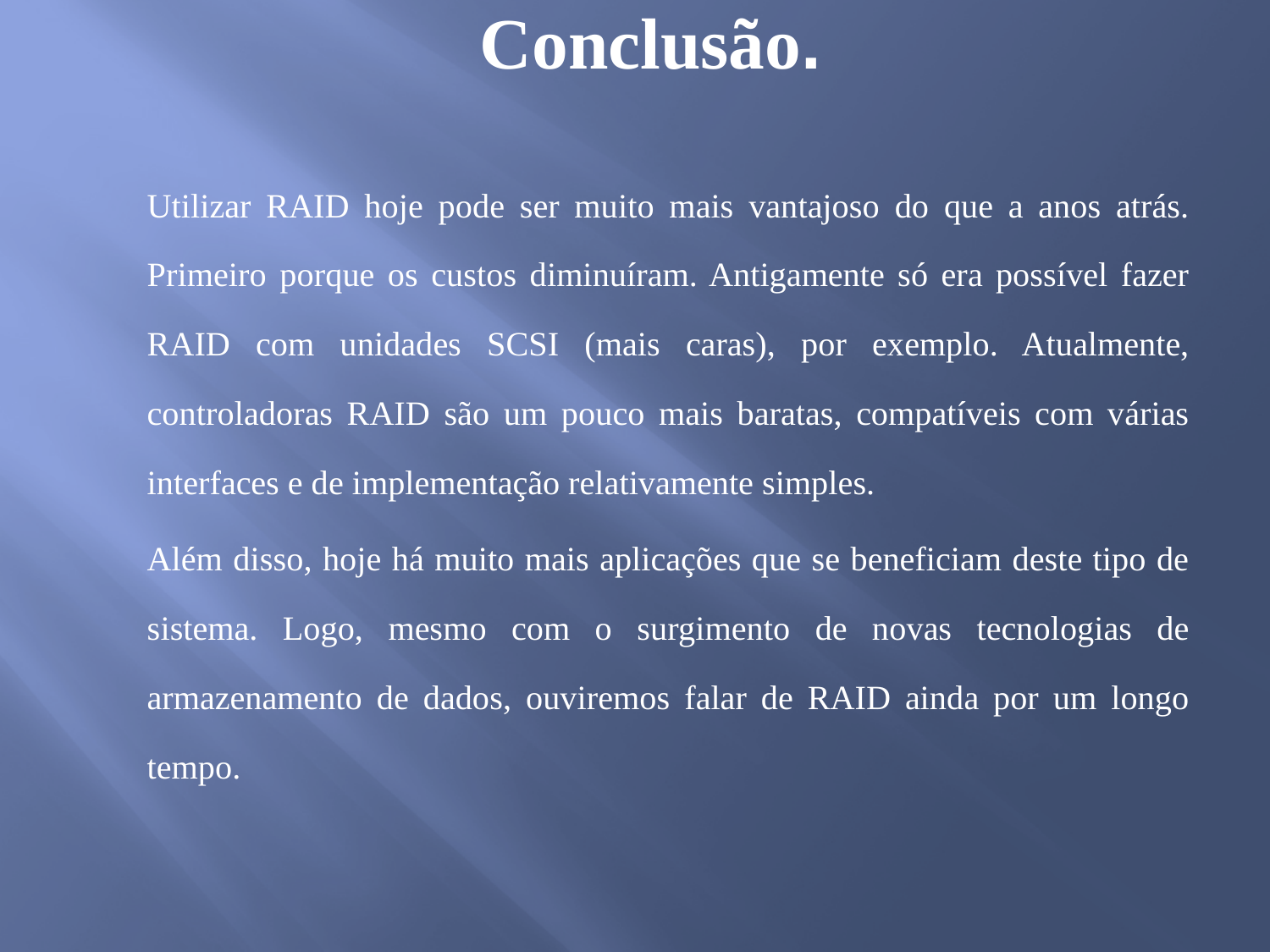

# Conclusão.
		Utilizar RAID hoje pode ser muito mais vantajoso do que a anos atrás. Primeiro porque os custos diminuíram. Antigamente só era possível fazer RAID com unidades SCSI (mais caras), por exemplo. Atualmente, controladoras RAID são um pouco mais baratas, compatíveis com várias interfaces e de implementação relativamente simples.
		Além disso, hoje há muito mais aplicações que se beneficiam deste tipo de sistema. Logo, mesmo com o surgimento de novas tecnologias de armazenamento de dados, ouviremos falar de RAID ainda por um longo tempo.